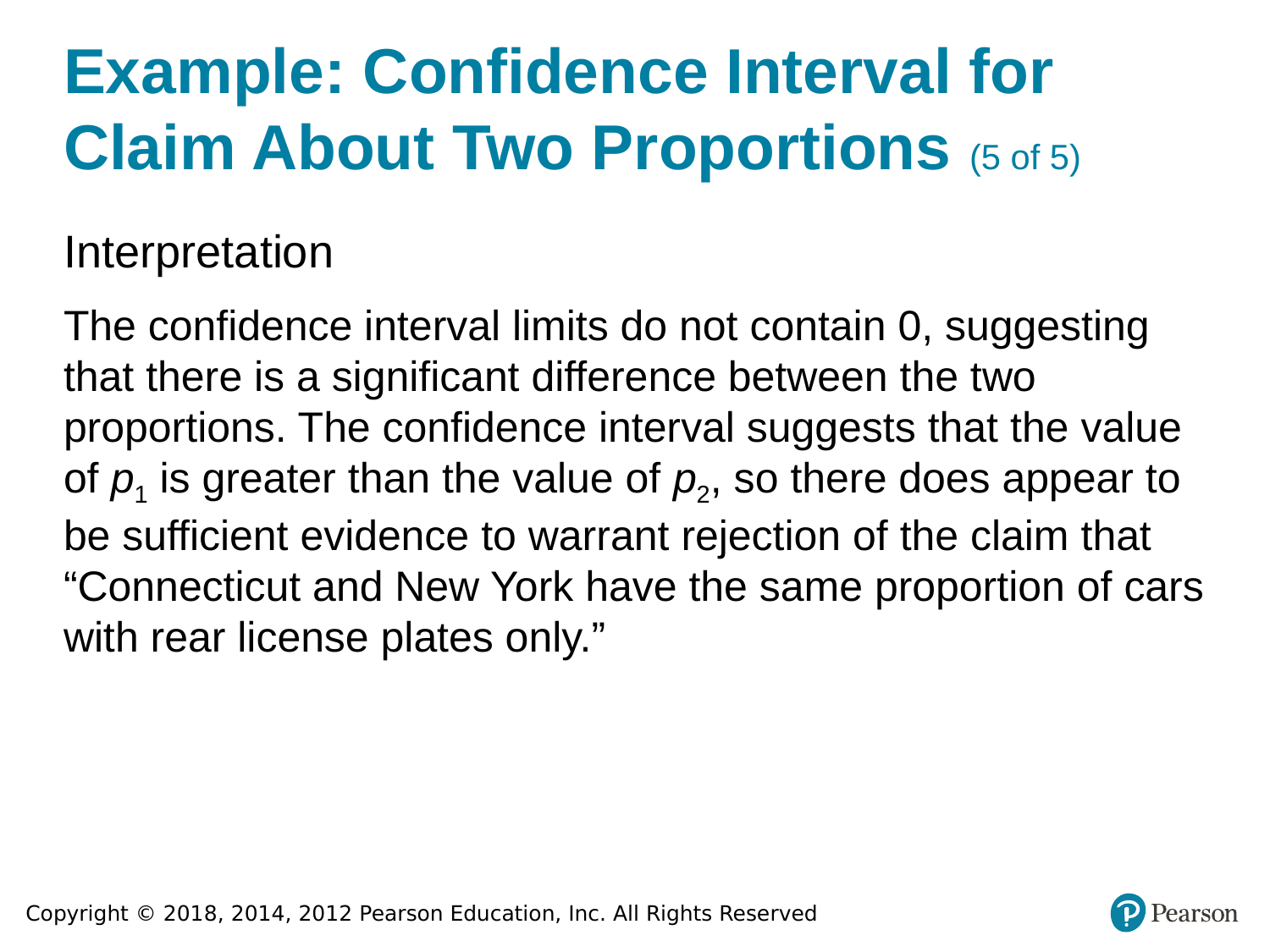

# Example: Confidence Interval for Claim About Two Proportions (5 of 5)
Interpretation
The confidence interval limits do not contain 0, suggesting that there is a significant difference between the two proportions. The confidence interval suggests that the value of p1 is greater than the value of p2, so there does appear to be sufficient evidence to warrant rejection of the claim that “Connecticut and New York have the same proportion of cars with rear license plates only.”